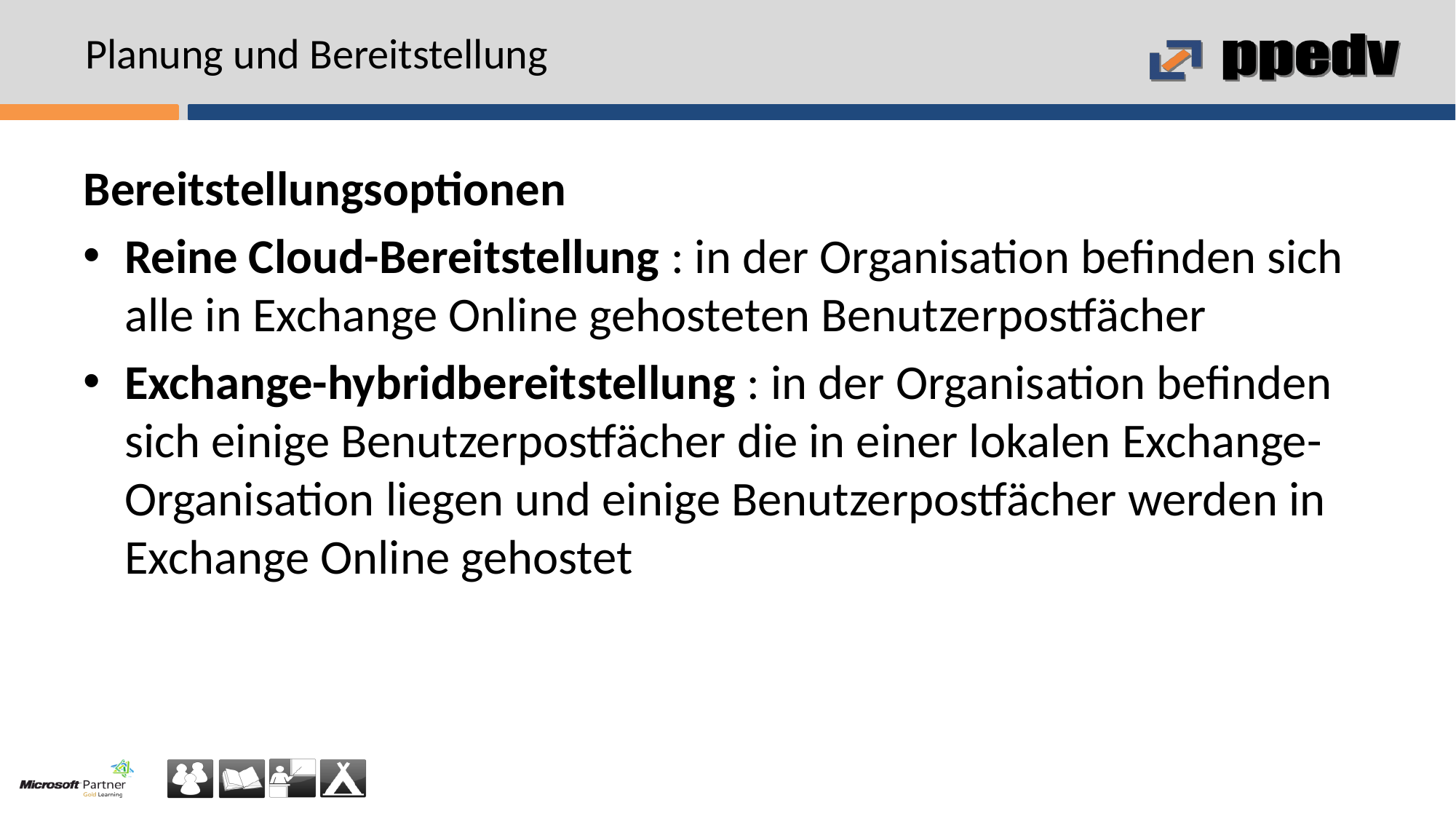

# Planung und Bereitstellung
Bereitstellungsoptionen
Reine Cloud-Bereitstellung : in der Organisation befinden sich alle in Exchange Online gehosteten Benutzerpostfächer
Exchange-hybridbereitstellung : in der Organisation befinden sich einige Benutzerpostfächer die in einer lokalen Exchange-Organisation liegen und einige Benutzerpostfächer werden in Exchange Online gehostet